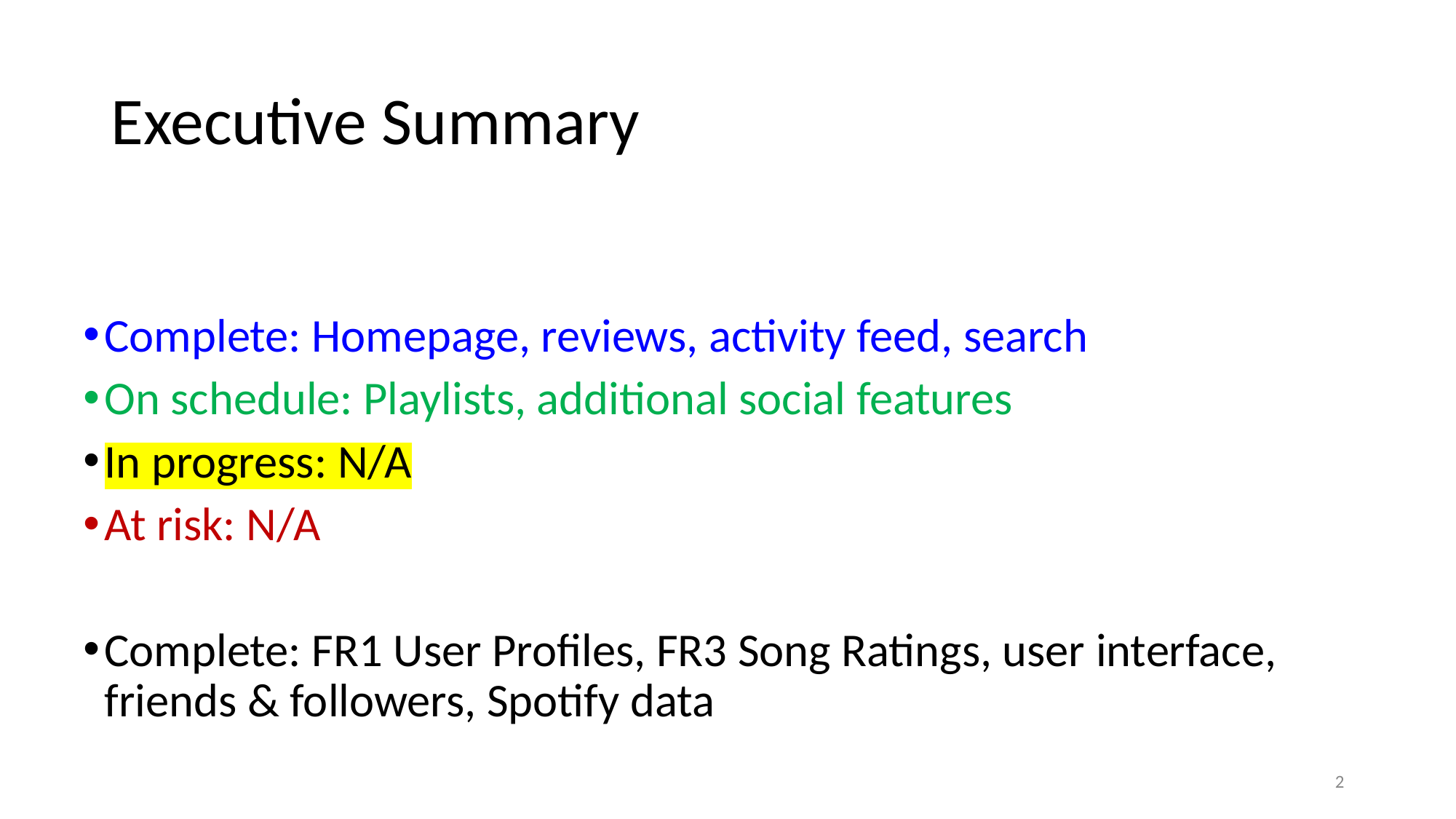

# Executive Summary
Complete: Homepage, reviews, activity feed, search
On schedule: Playlists, additional social features
In progress: N/A
At risk: N/A

Complete: FR1 User Profiles, FR3 Song Ratings, user interface, friends & followers, Spotify data
2